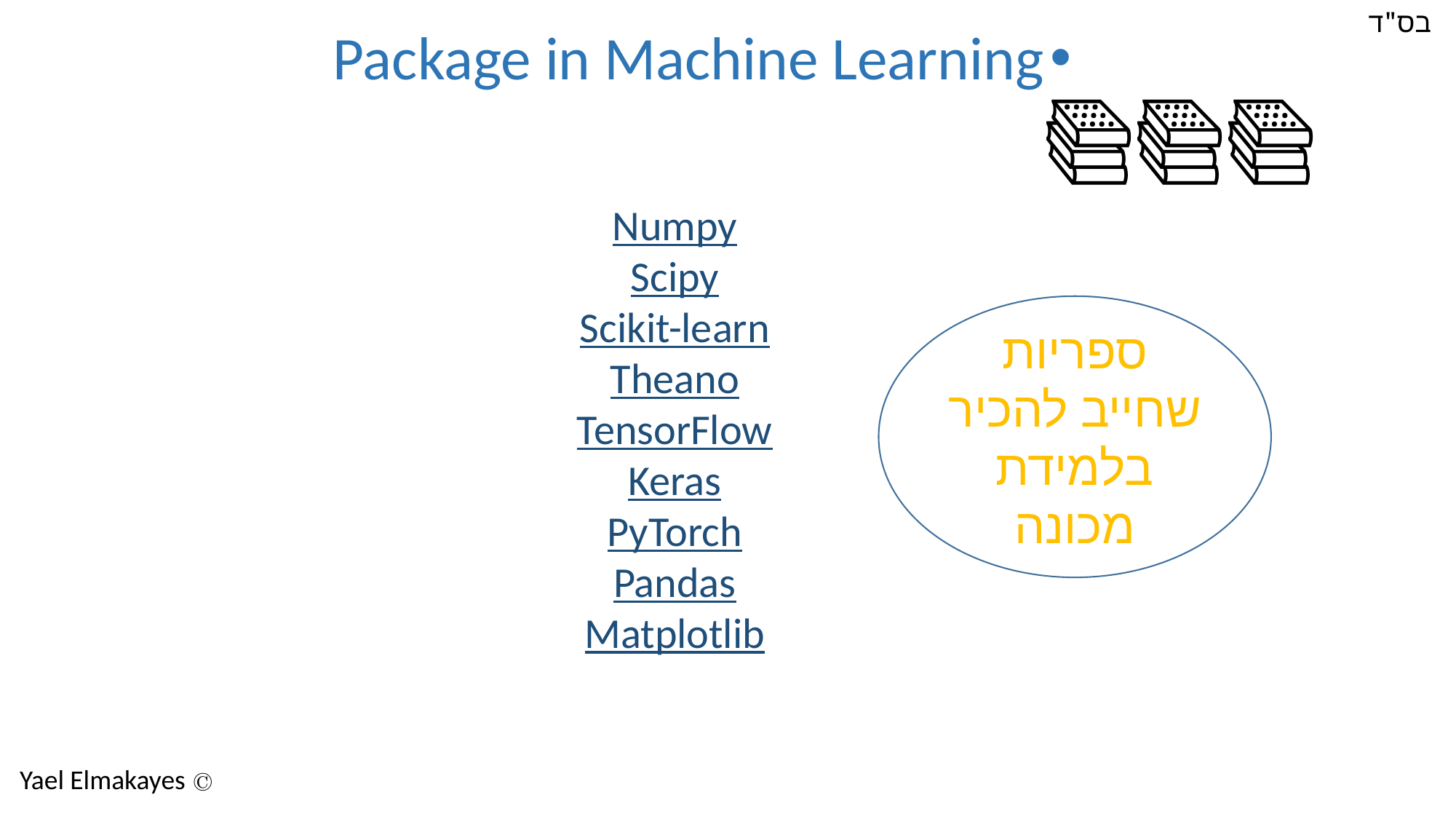

בס"ד
Package in Machine Learning
📚📚📚
Numpy
Scipy
Scikit-learn
Theano
TensorFlow
Keras
PyTorch
Pandas
Matplotlib
ספריות שחייב להכיר בלמידת מכונה
© Yael Elmakayes